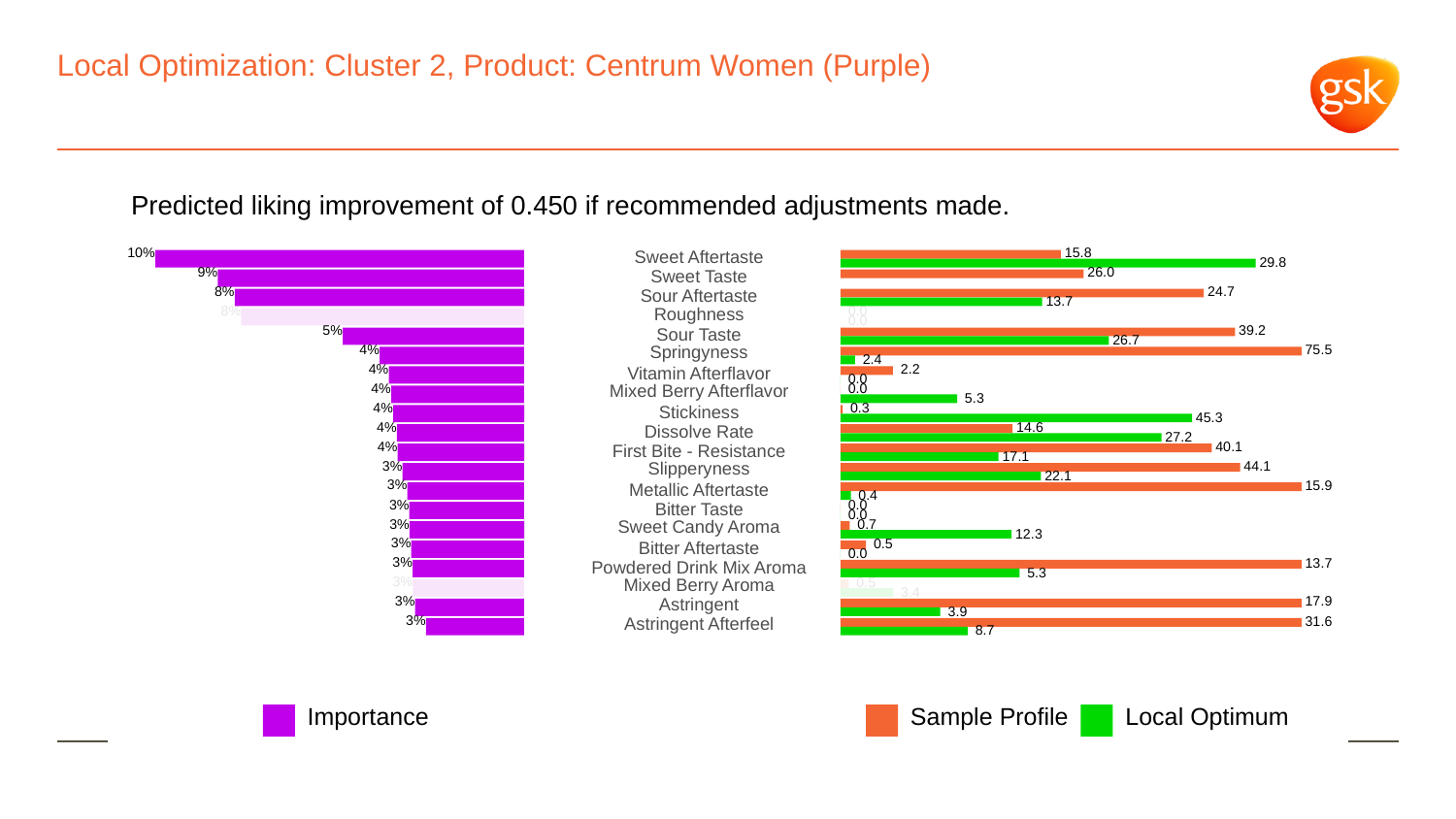

# Local Optimization: Cluster 2, Product: Centrum Women (Purple)

Predicted liking improvement of 0.450 if recommended adjustments made.

10%
 15.8

Sweet Aftertaste
 29.8

9%
 26.0

Sweet Taste
8%
 24.7

Sour Aftertaste
 13.7

8%
Roughness
  0.0

  0.0

5%
 39.2

Sour Taste
 26.7

4%
Springyness
 75.5

  2.4

4%
  2.2

Vitamin Afterflavor
  0.0

4%
Mixed Berry Afterflavor
  0.0

  5.3

4%
  0.3

Stickiness
 45.3

4%
 14.6

Dissolve Rate
 27.2

4%
 40.1

First Bite - Resistance
 17.1

3%
Slipperyness
 44.1

 22.1

3%
 15.9

Metallic Aftertaste
  0.4

3%
  0.0

Bitter Taste
  0.0

3%
Sweet Candy Aroma
  0.7

 12.3

3%
  0.5

Bitter Aftertaste
  0.0

3%
 13.7

Powdered Drink Mix Aroma
  5.3

3%
Mixed Berry Aroma
  0.5

  3.4

3%
Astringent
 17.9

  3.9

3%
Astringent Afterfeel
 31.6

  8.7

Local Optimum
Sample Profile
Importance